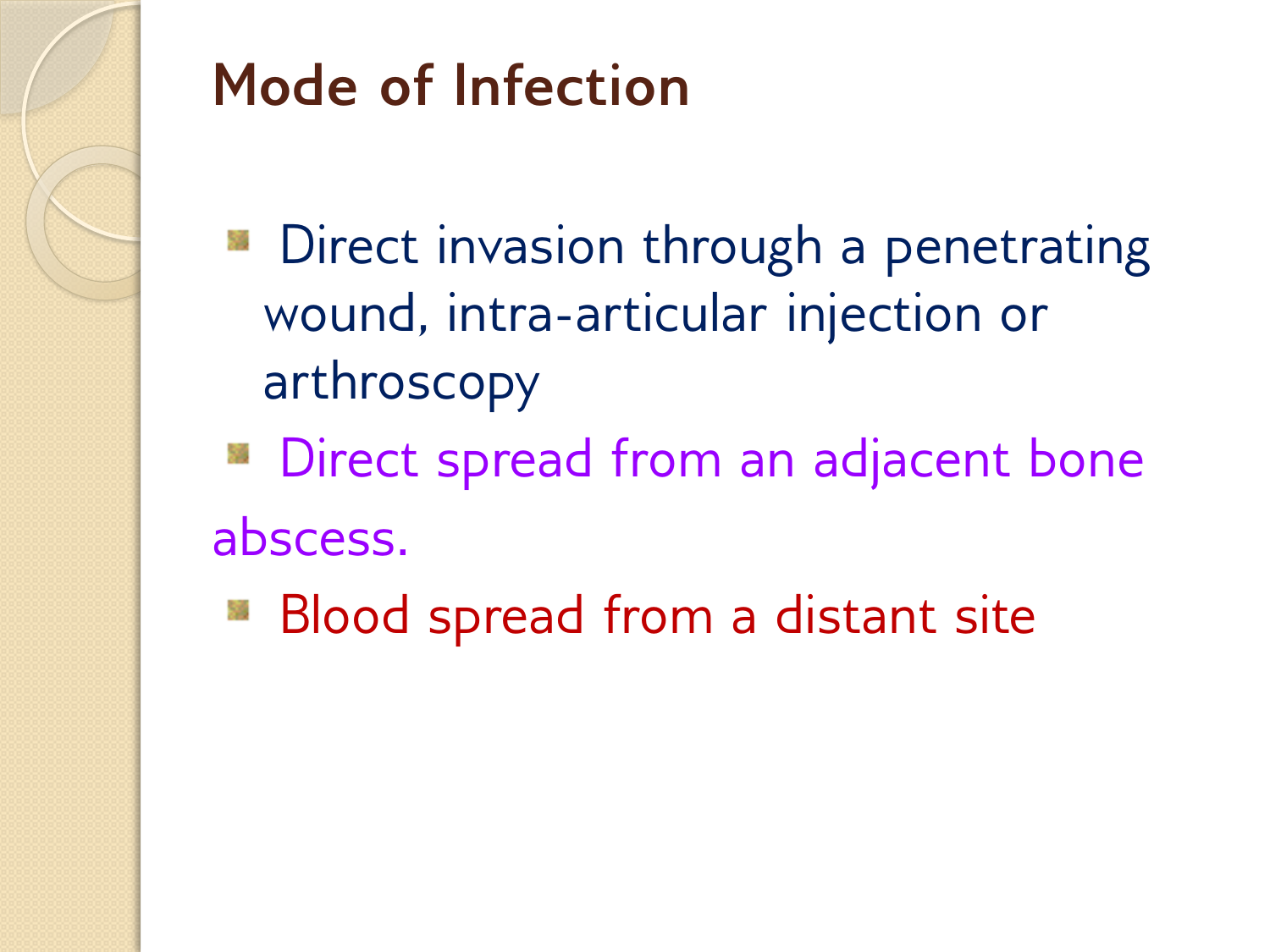

# Mode of Infection
 Direct invasion through a penetrating wound, intra-articular injection or arthroscopy
 Direct spread from an adjacent bone
abscess.
 Blood spread from a distant site